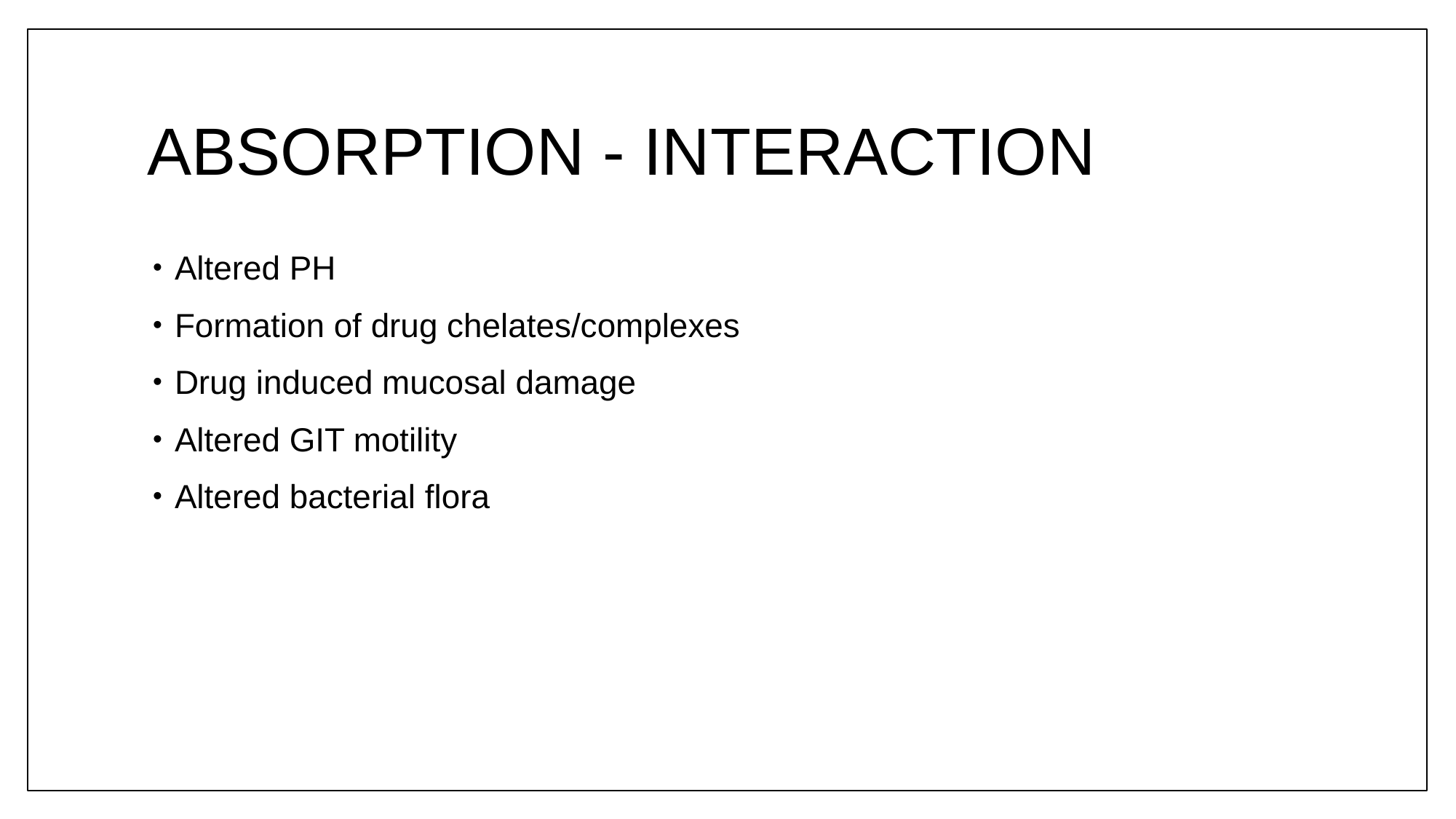

# ABSORPTION - INTERACTION
Altered PH
Formation of drug chelates/complexes
Drug induced mucosal damage
Altered GIT motility
Altered bacterial flora